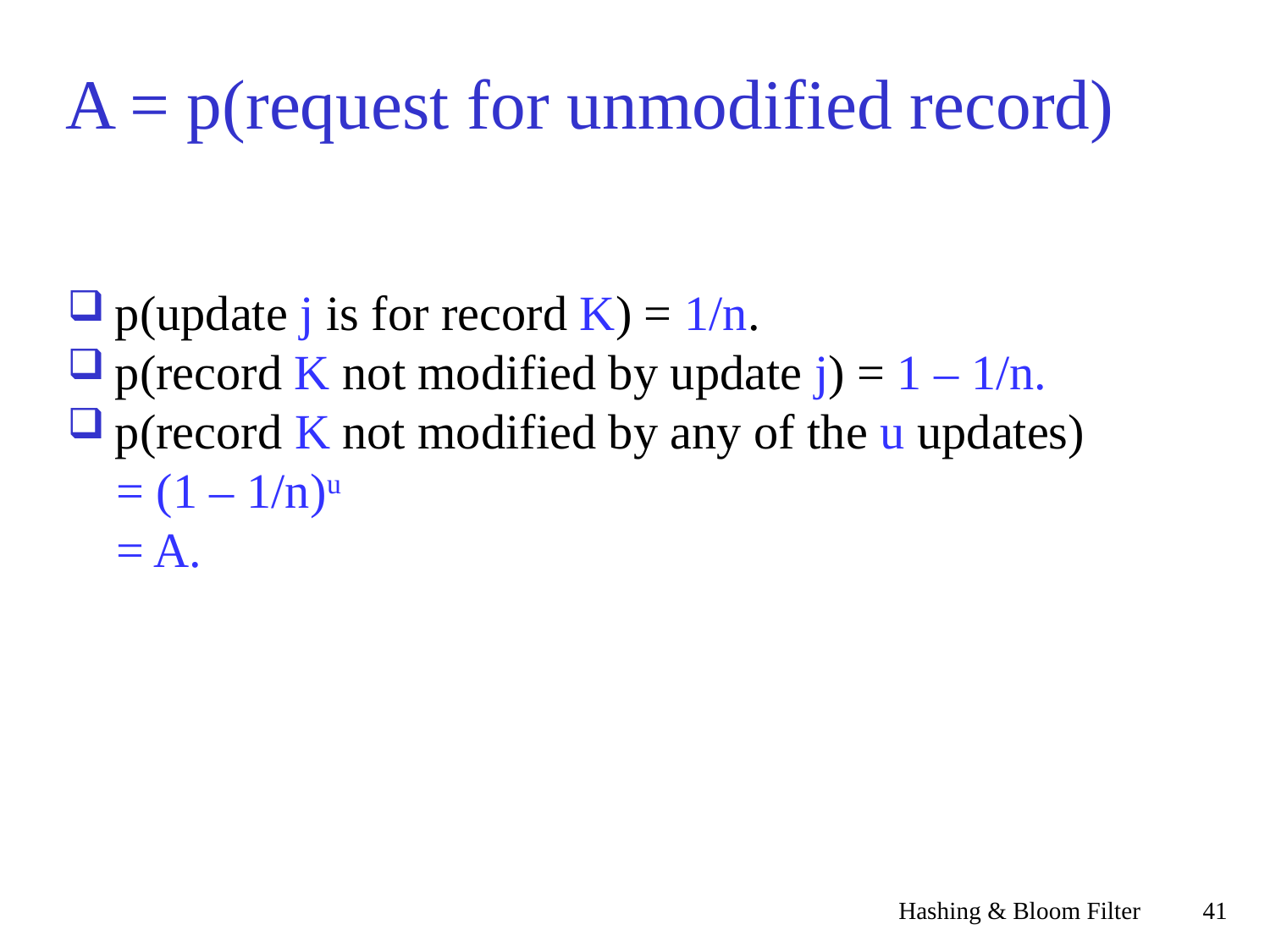

A = p(request for unmodified record)
p(update j is for record K) = 1/n.
p(record K not modified by update j) = 1 – 1/n.
p(record K not modified by any of the u updates)
    = (1 – 1/n)u
    = A.

Hashing & Bloom Filter
41